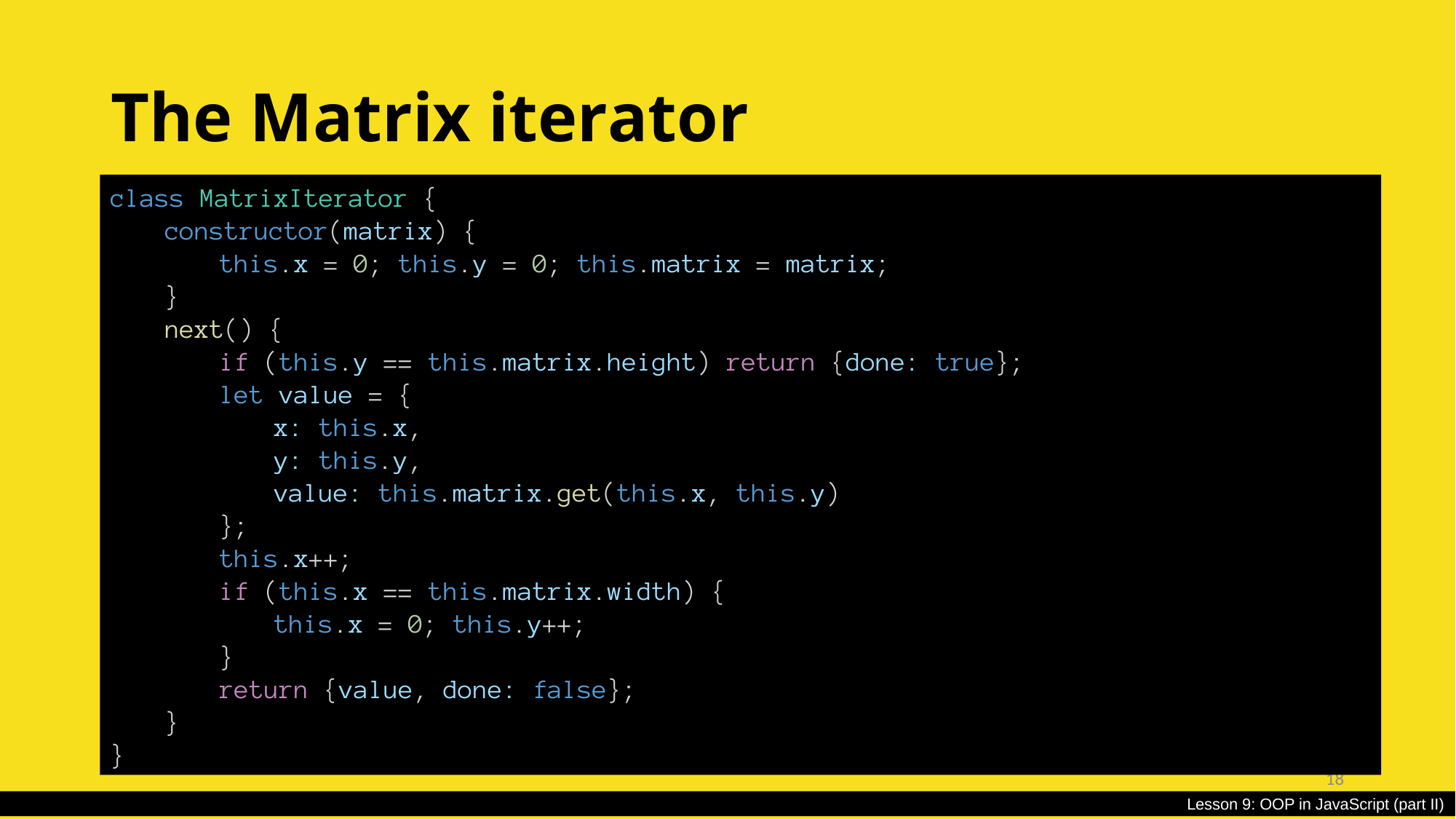

# The Matrix iterator
class MatrixIterator {
constructor(matrix) {
this.x = 0; this.y = 0; this.matrix = matrix;
}
next() {
if (this.y == this.matrix.height) return {done: true};
let value = {
x: this.x,
y: this.y,
value: this.matrix.get(this.x, this.y)
};
this.x++;
if (this.x == this.matrix.width) {
this.x = 0; this.y++;
}
return {value, done: false};
}
}
18
Lesson 9: OOP in JavaScript (part II)